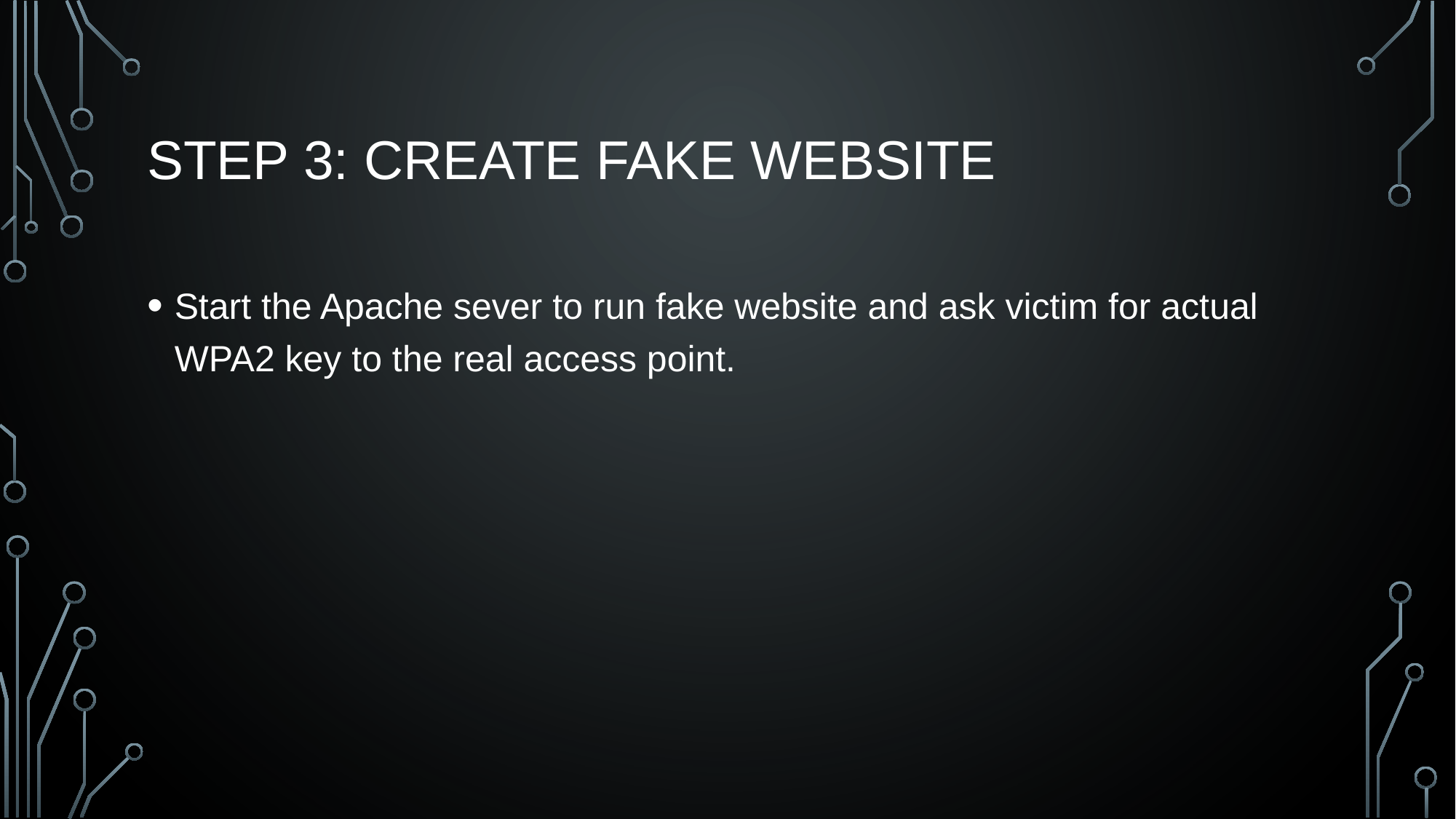

# Step 3: Create fake website
Start the Apache sever to run fake website and ask victim for actual WPA2 key to the real access point.